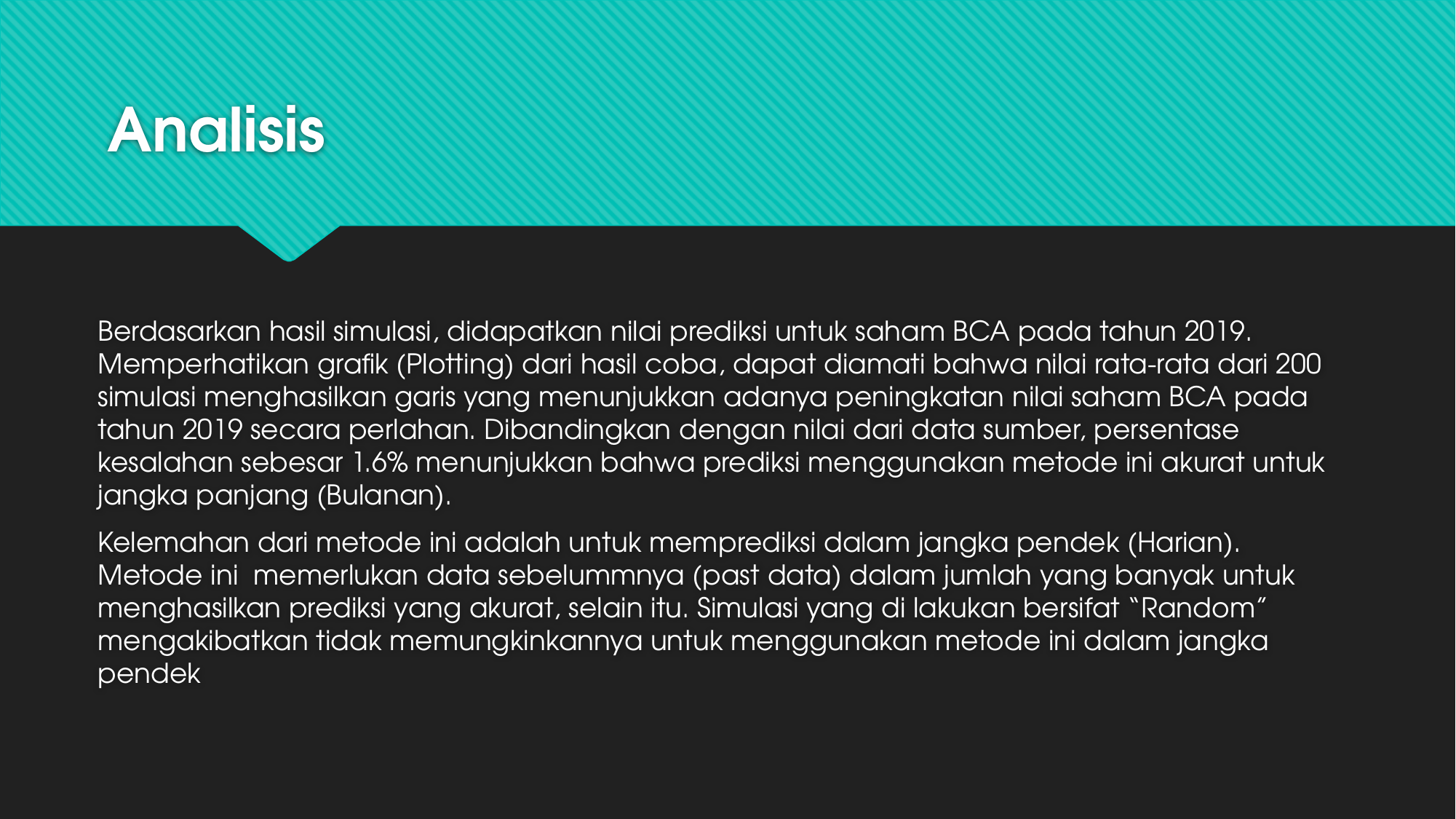

# Analisis
Berdasarkan hasil simulasi, didapatkan nilai prediksi untuk saham BCA pada tahun 2019. Memperhatikan grafik (Plotting) dari hasil coba, dapat diamati bahwa nilai rata-rata dari 200 simulasi menghasilkan garis yang menunjukkan adanya peningkatan nilai saham BCA pada tahun 2019 secara perlahan. Dibandingkan dengan nilai dari data sumber, persentase kesalahan sebesar 1.6% menunjukkan bahwa prediksi menggunakan metode ini akurat untuk jangka panjang (Bulanan).
Kelemahan dari metode ini adalah untuk memprediksi dalam jangka pendek (Harian). Metode ini  memerlukan data sebelummnya (past data) dalam jumlah yang banyak untuk menghasilkan prediksi yang akurat, selain itu. Simulasi yang di lakukan bersifat “Random” mengakibatkan tidak memungkinkannya untuk menggunakan metode ini dalam jangka pendek